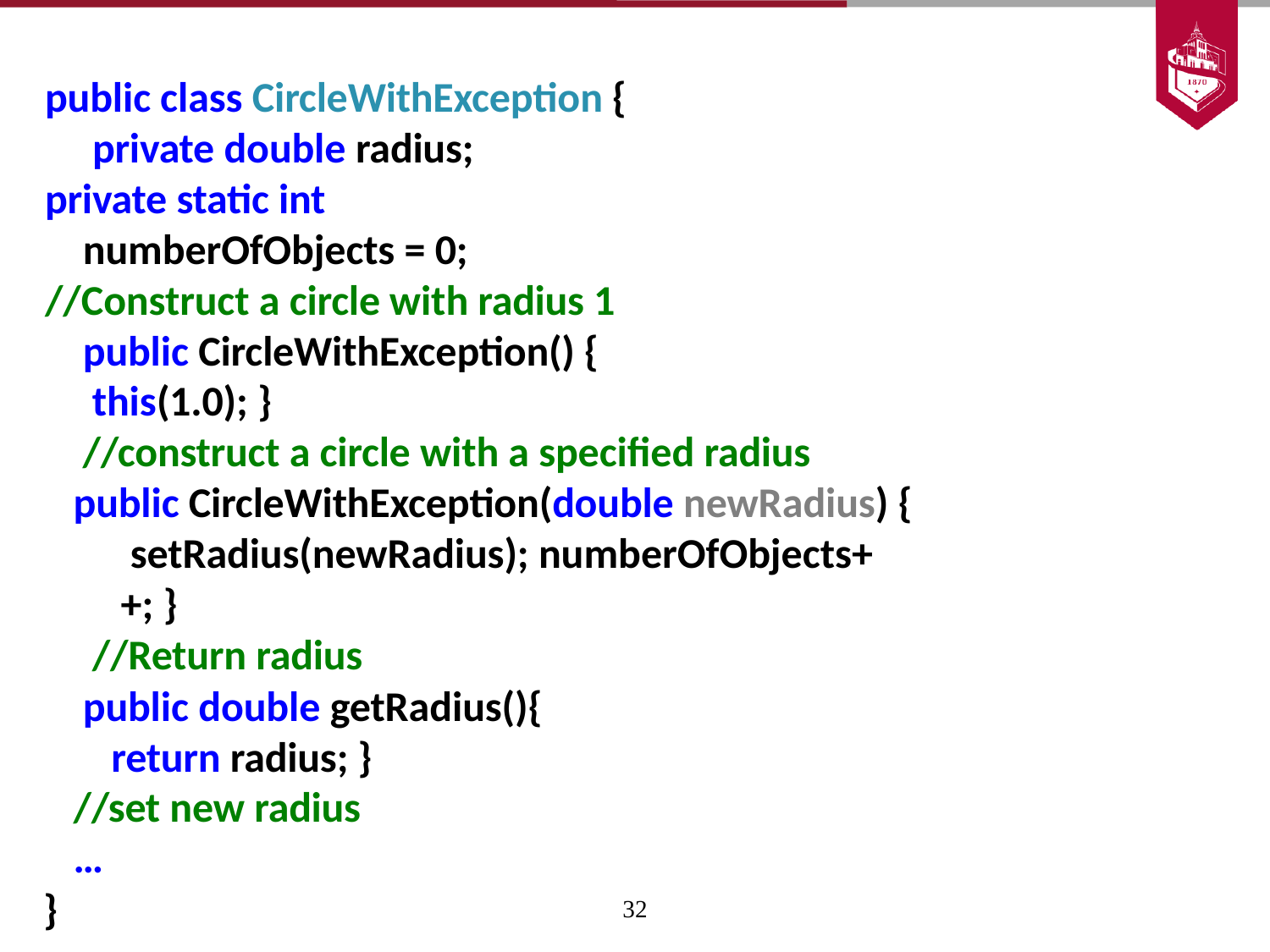

public class CircleWithException {  private double radius;
private static int numberOfObjects = 0;
//Construct a circle with radius 1  public CircleWithException() {
this(1.0); }
//construct a circle with a specified radius  public CircleWithException(double newRadius) {
setRadius(newRadius); numberOfObjects++; }
//Return radius
public double getRadius(){  return radius; }
//set new radius
…
}
32